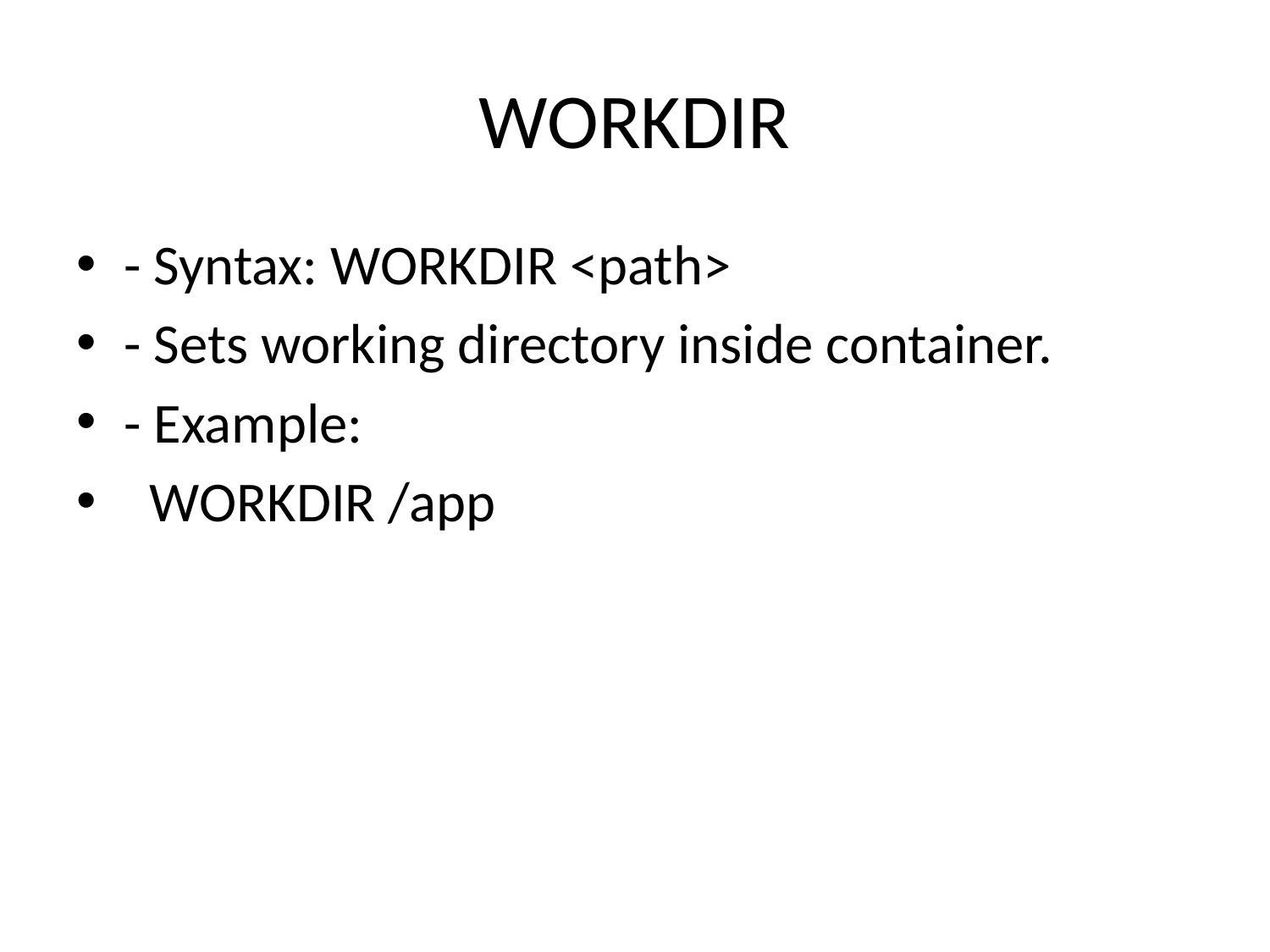

# WORKDIR
- Syntax: WORKDIR <path>
- Sets working directory inside container.
- Example:
  WORKDIR /app